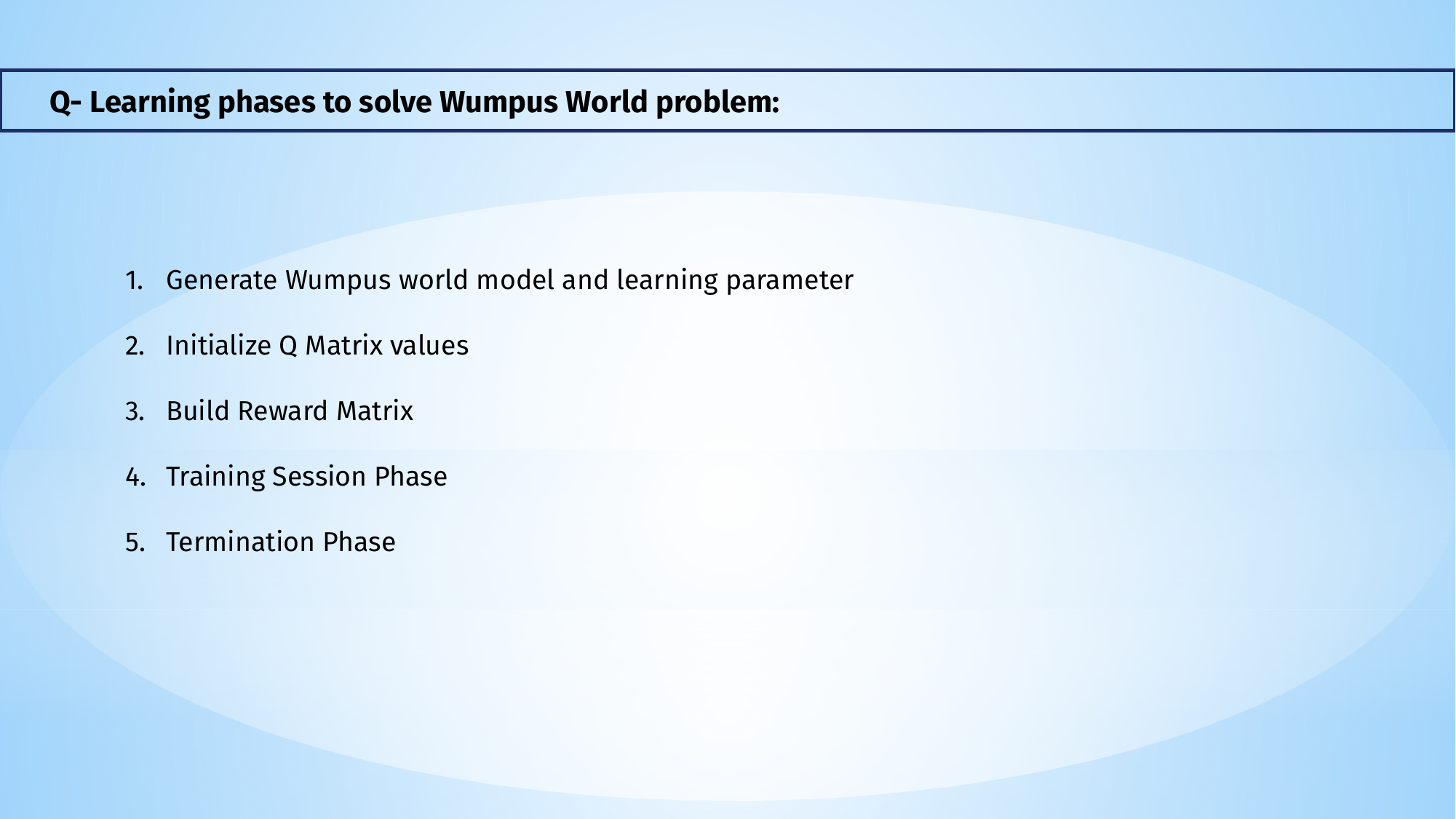

Q- Learning phases to solve Wumpus World problem:
Generate Wumpus world model and learning parameter

Initialize Q Matrix values

Build Reward Matrix

Training Session Phase

Termination Phase